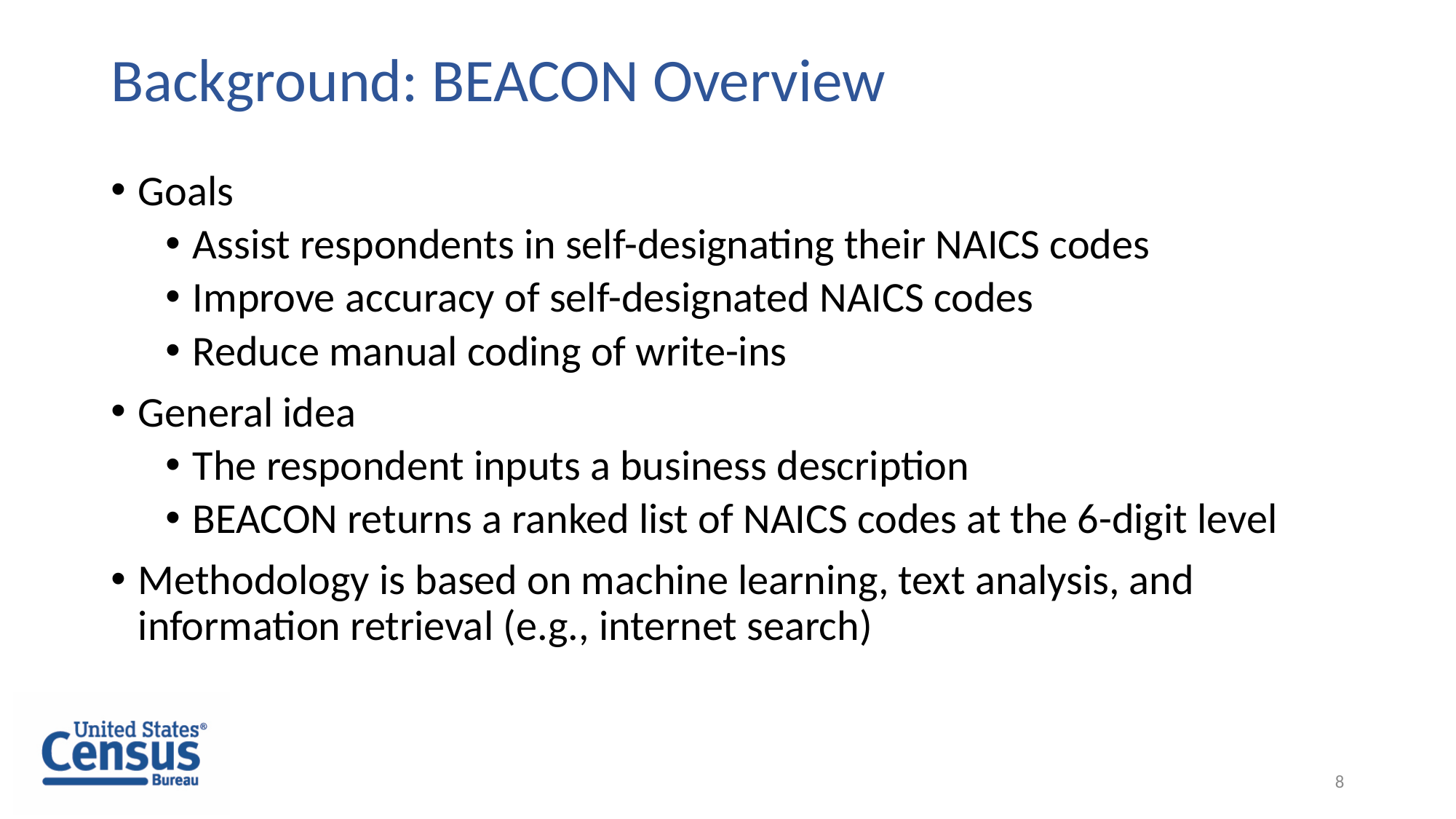

# Background: BEACON Overview

Goals
Assist respondents in self-designating their NAICS codes
Improve accuracy of self-designated NAICS codes
Reduce manual coding of write-ins
General idea
The respondent inputs a business description
BEACON returns a ranked list of NAICS codes at the 6-digit level
Methodology is based on machine learning, text analysis, and information retrieval (e.g., internet search)
8